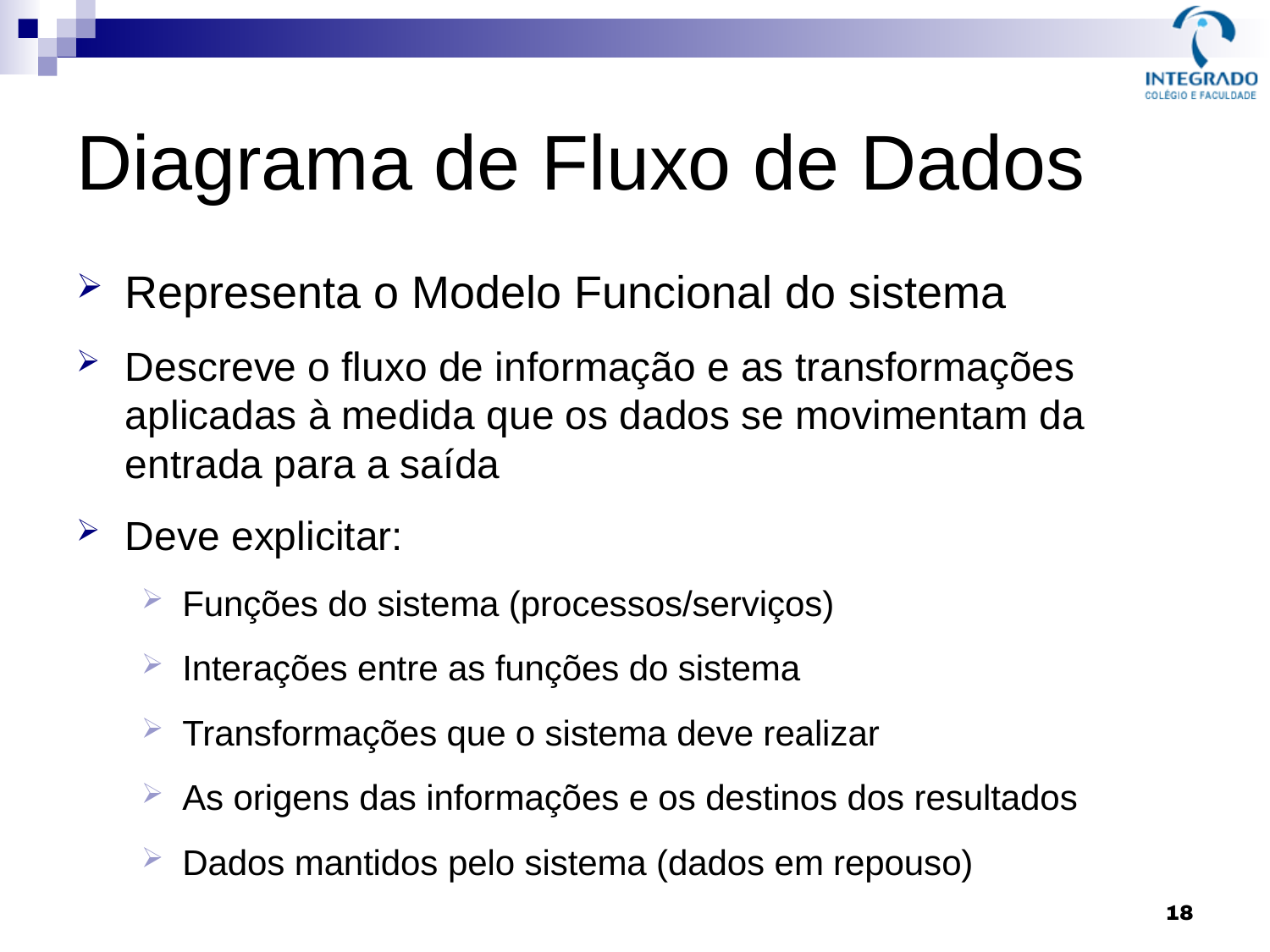

# Diagrama de Fluxo de Dados
Representa o Modelo Funcional do sistema
Descreve o fluxo de informação e as transformações aplicadas à medida que os dados se movimentam da entrada para a saída
Deve explicitar:
Funções do sistema (processos/serviços)
Interações entre as funções do sistema
Transformações que o sistema deve realizar
As origens das informações e os destinos dos resultados
Dados mantidos pelo sistema (dados em repouso)

18